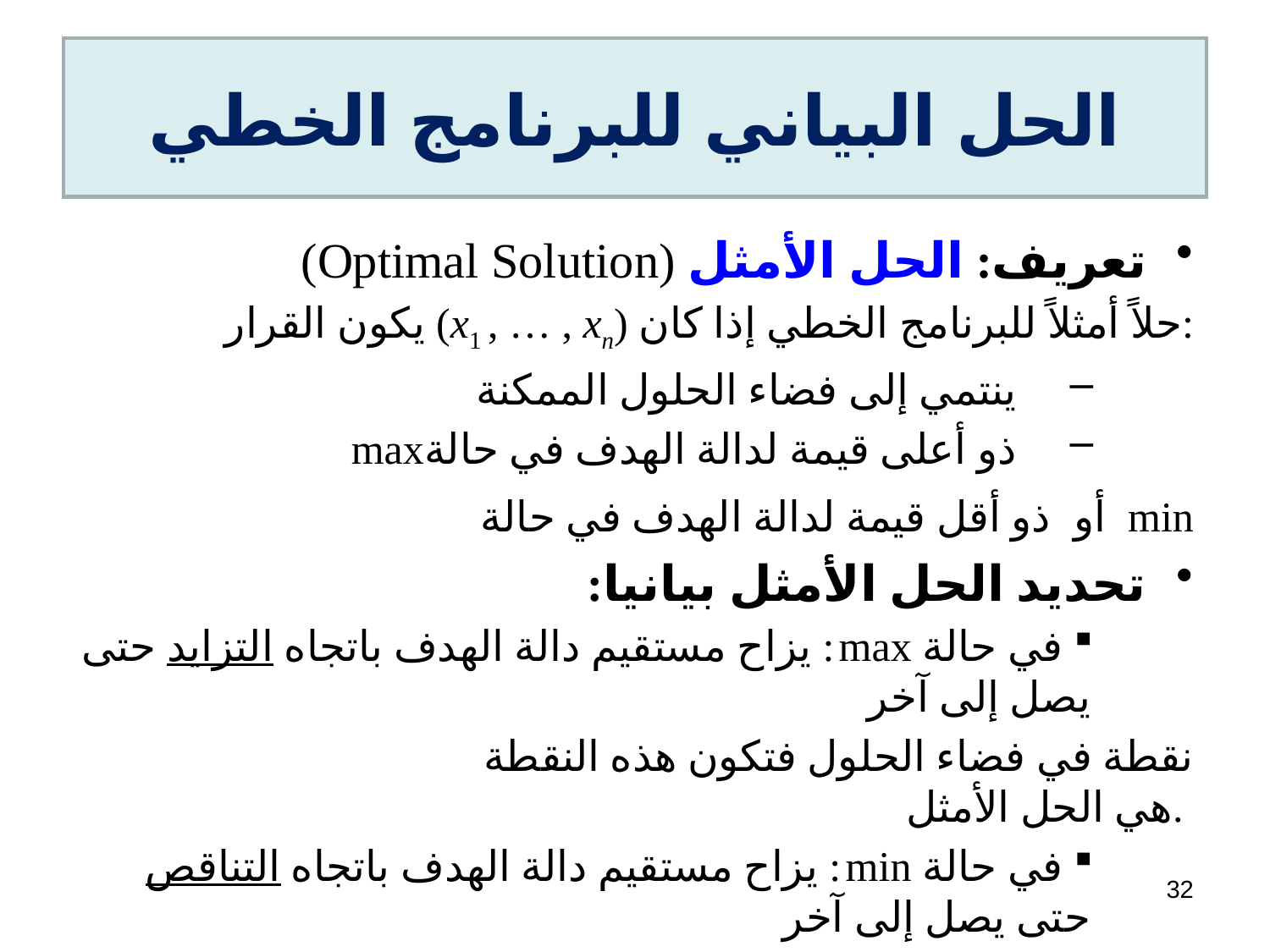

# الحل البياني للبرنامج الخطي
تعريف: الحل الأمثل (Optimal Solution)
يكون القرار (x1 , … , xn) حلاً أمثلاً للبرنامج الخطي إذا كان:
     ينتمي إلى فضاء الحلول الممكنة
     ذو أعلى قيمة لدالة الهدف في حالةmax
  أو  ذو أقل قيمة لدالة الهدف في حالة  min
تحديد الحل الأمثل بيانيا:
 في حالة max : يزاح مستقيم دالة الهدف باتجاه التزايد حتى يصل إلى آخر
                       نقطة في فضاء الحلول فتكون هذه النقطة هي الحل الأمثل.
 في حالة min : يزاح مستقيم دالة الهدف باتجاه التناقص حتى يصل إلى آخر
                      نقطة في فضاء الحلول فتكون هذه النقطة هي الحل الأمثل.
32